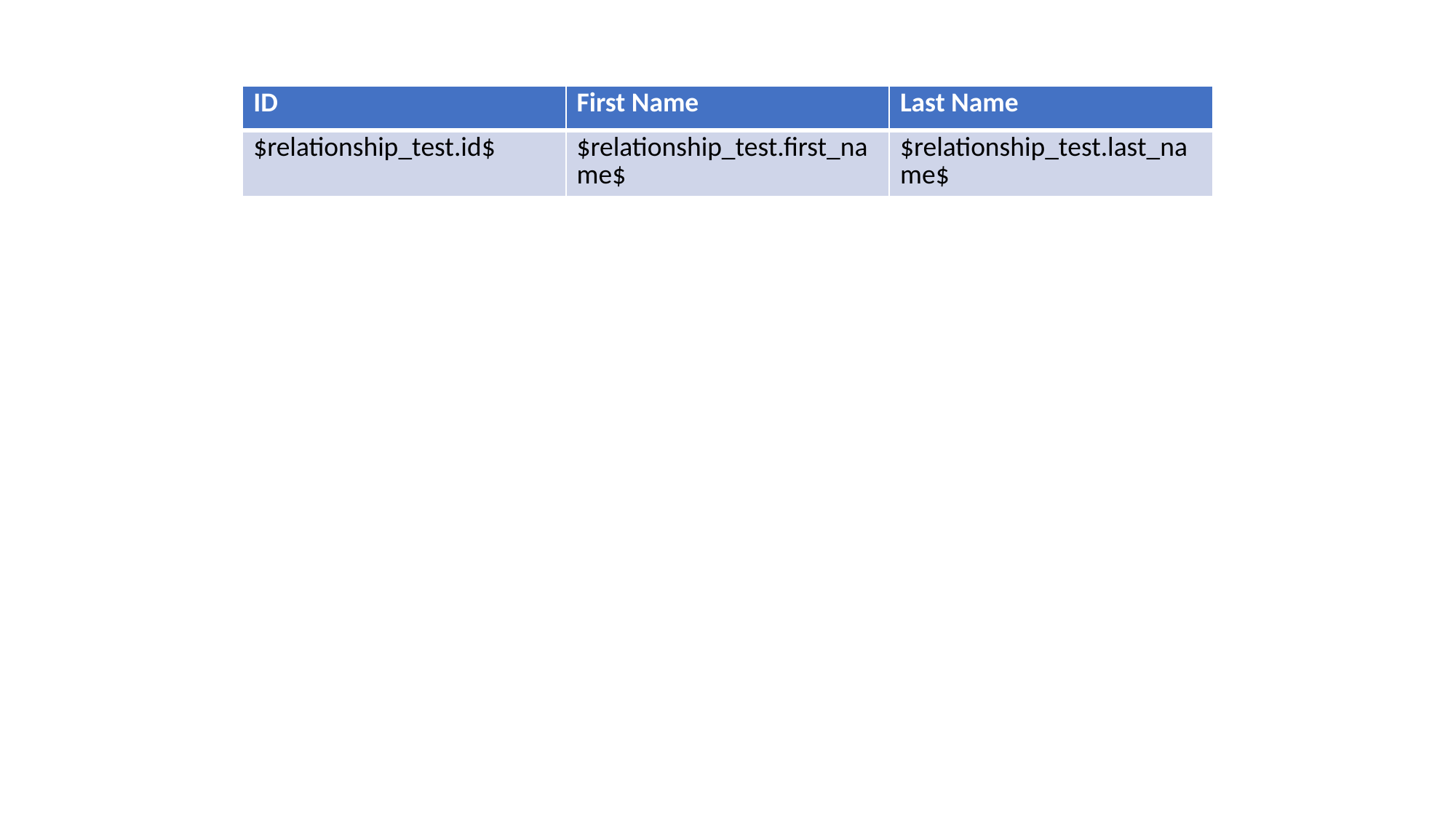

| ID | First Name | Last Name |
| --- | --- | --- |
| $relationship\_test.id$ | $relationship\_test.first\_name$ | $relationship\_test.last\_name$ |